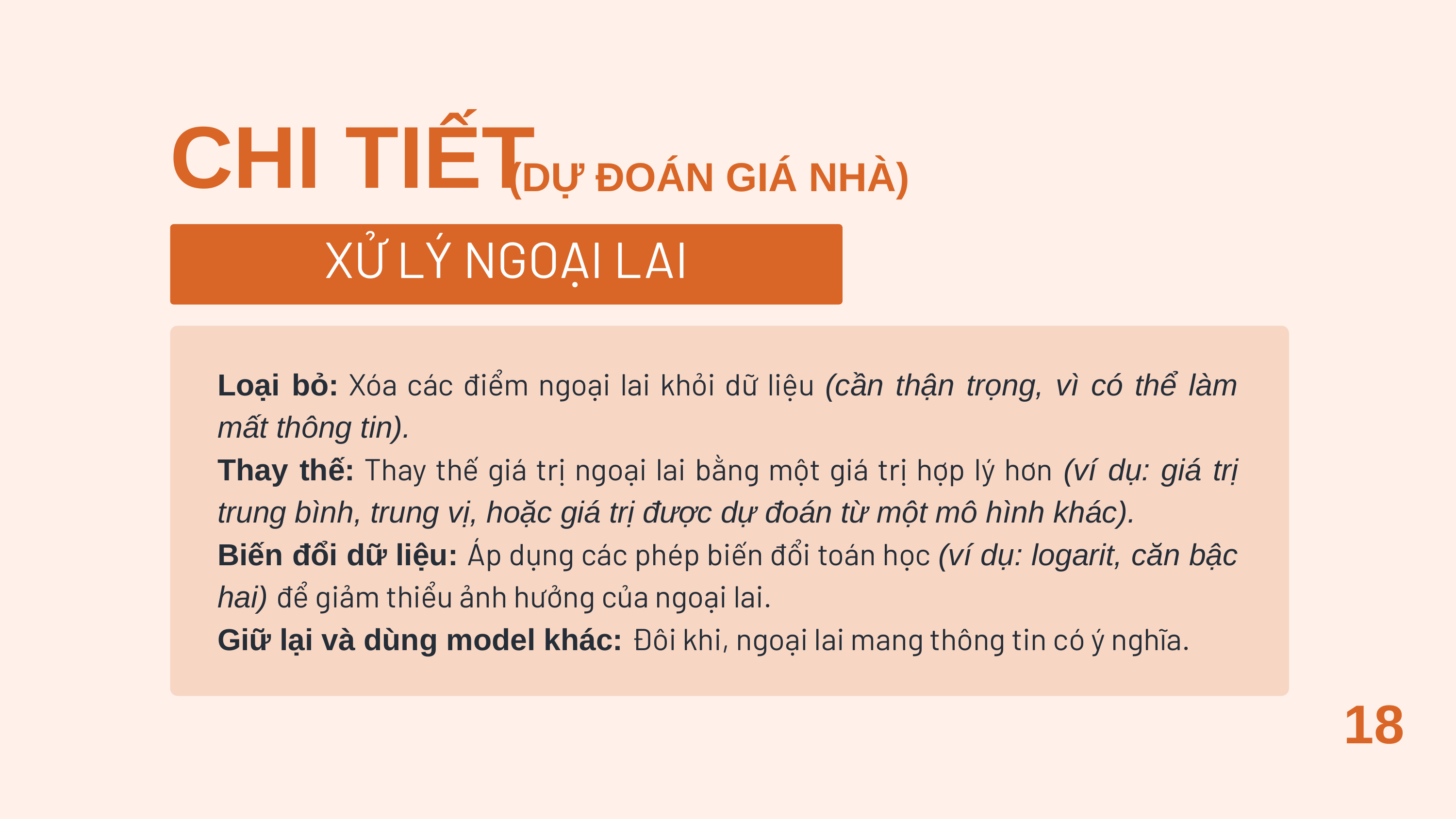

CHI TIẾT
(DỰ ĐOÁN GIÁ NHÀ)

XỬ LÝ NGOẠI LAI

Loại bỏ: Xóa các điểm ngoại lai khỏi dữ liệu (cần thận trọng, vì có thể làm mất thông tin).
Thay thế: Thay thế giá trị ngoại lai bằng một giá trị hợp lý hơn (ví dụ: giá trị trung bình, trung vị, hoặc giá trị được dự đoán từ một mô hình khác).
Biến đổi dữ liệu: Áp dụng các phép biến đổi toán học (ví dụ: logarit, căn bậc hai) để giảm thiểu ảnh hưởng của ngoại lai.
Giữ lại và dùng model khác: Đôi khi, ngoại lai mang thông tin có ý nghĩa.
18